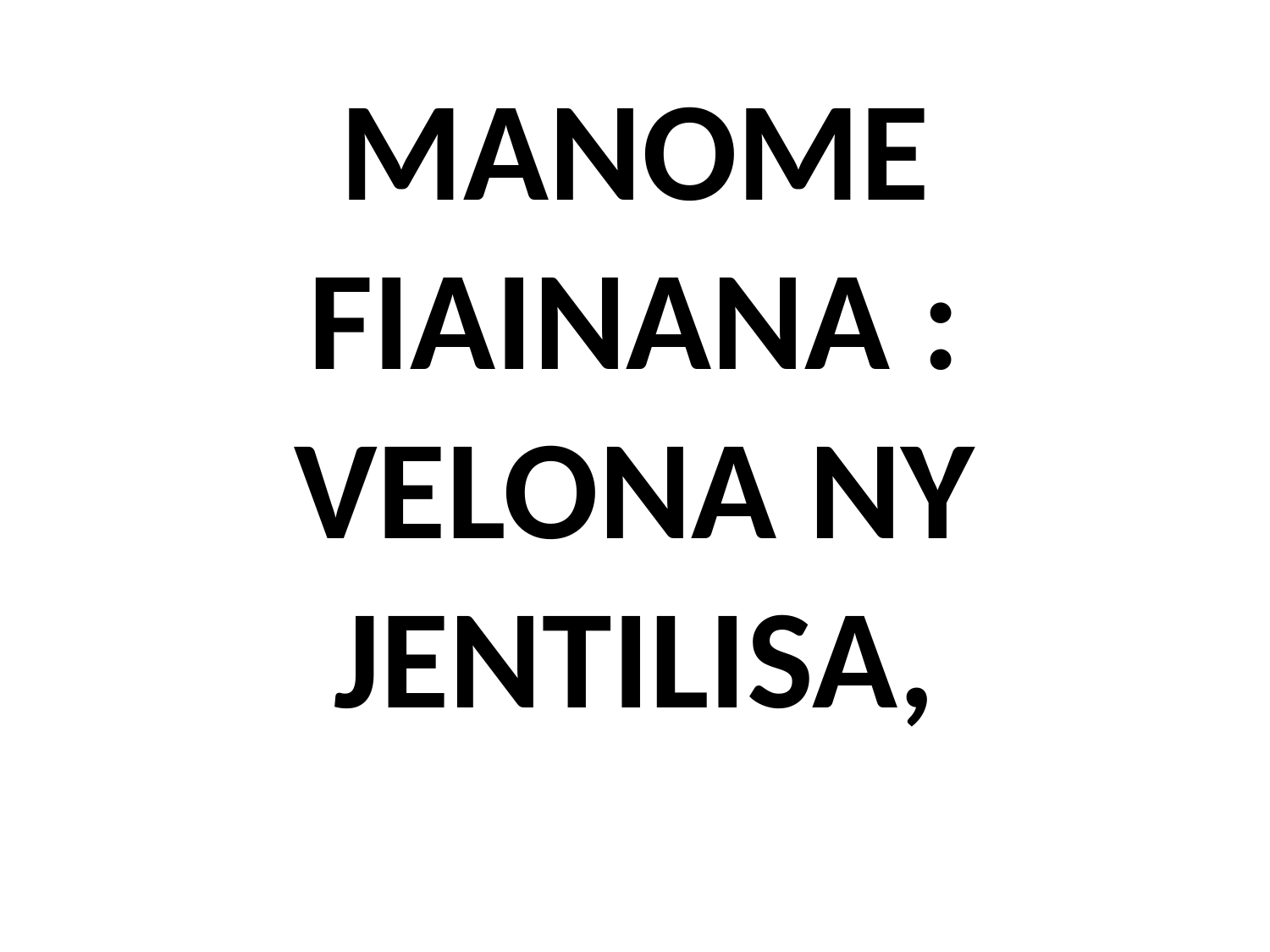

# MANOME FIAINANA : VELONA NY JENTILISA,